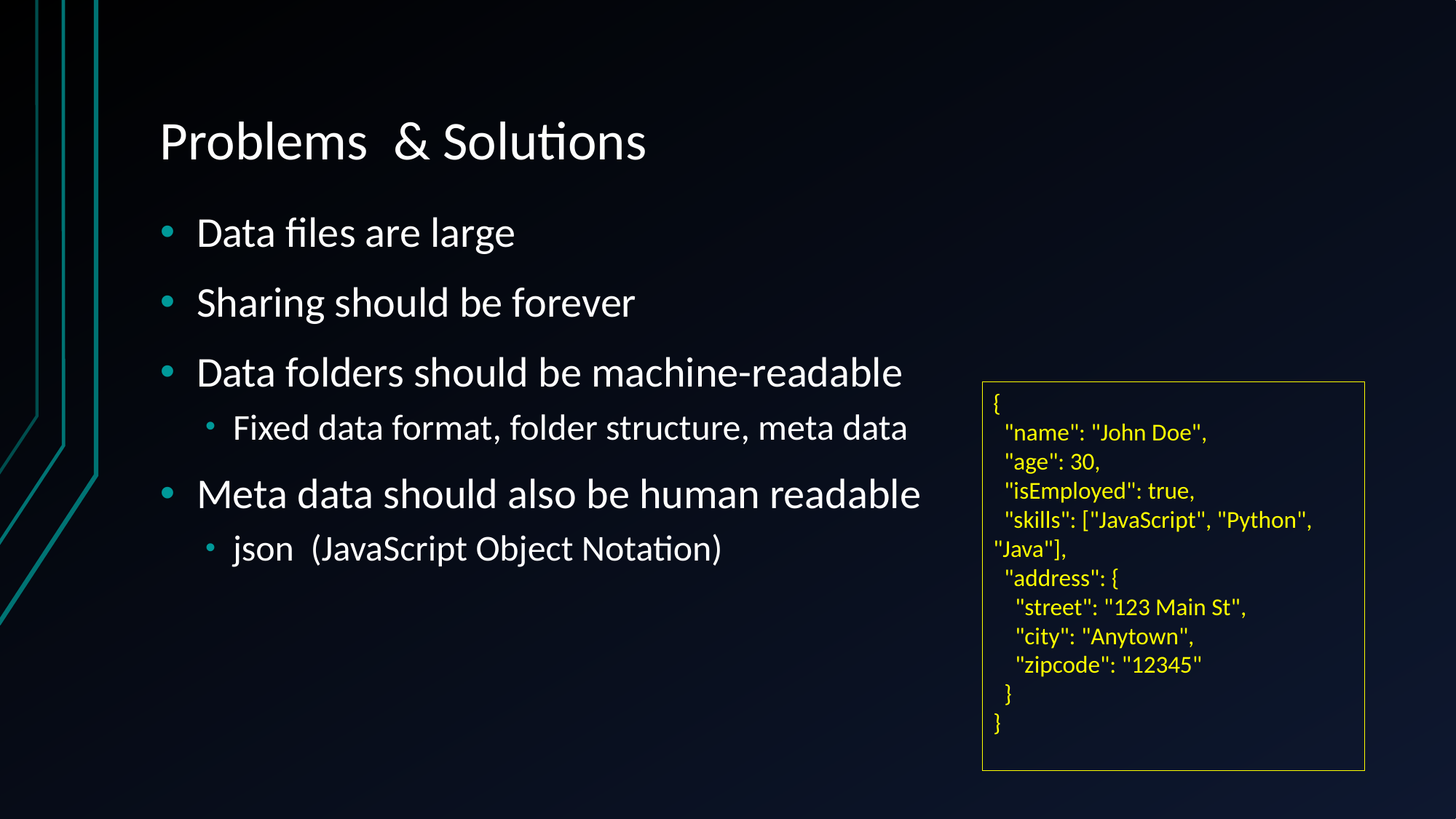

# Problems  & Solutions
Data files are large
Sharing should be forever
Data folders should be machine-readable
Fixed data format, folder structure, meta data
Meta data should also be human readable
json  (JavaScript Object Notation)

{
  "name": "John Doe",
  "age": 30,
  "isEmployed": true,
  "skills": ["JavaScript", "Python", "Java"],
  "address": {
    "street": "123 Main St",
    "city": "Anytown",
    "zipcode": "12345"
  }
}